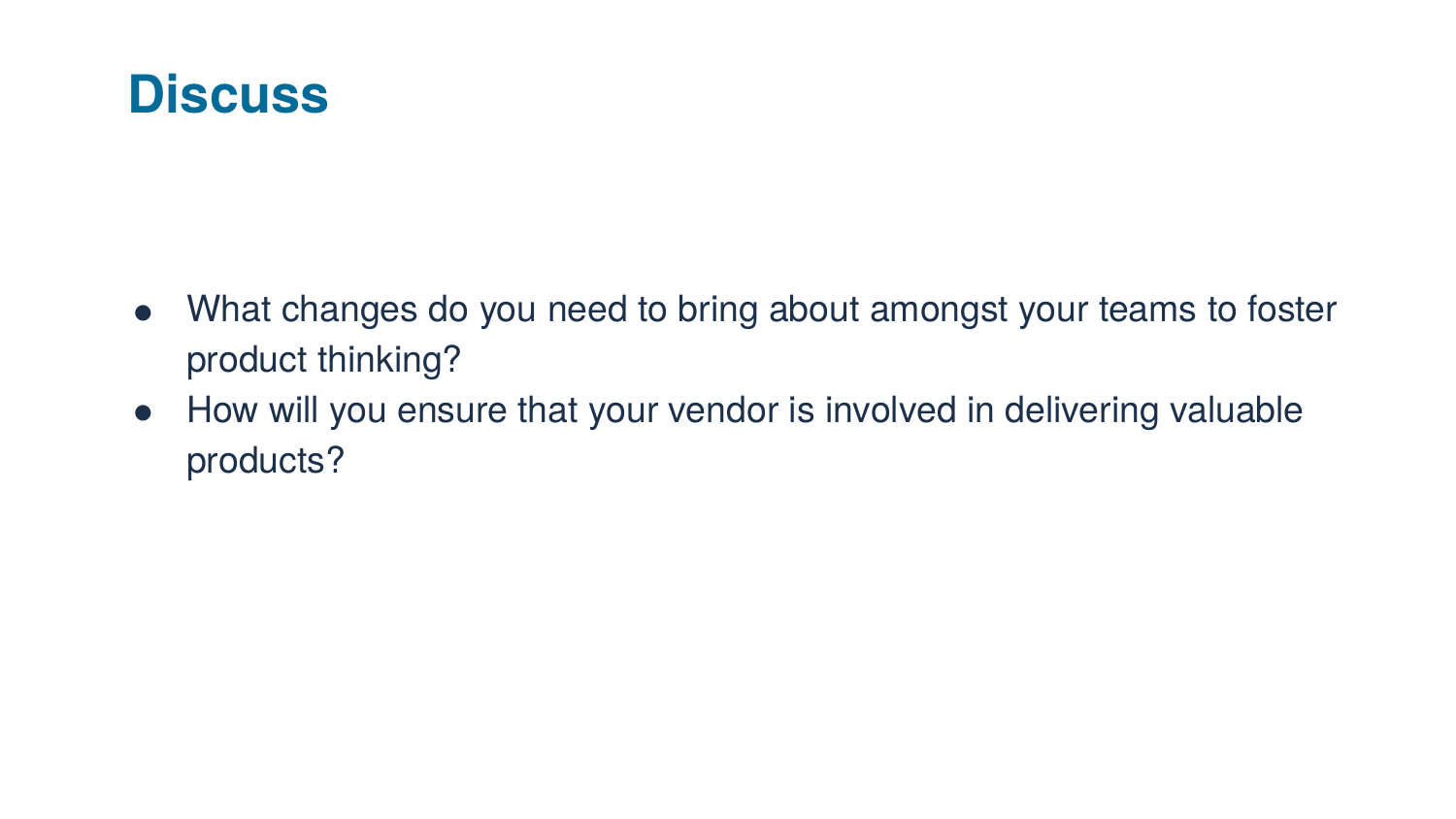

# Discuss
What changes do you need to bring about amongst your teams to foster product thinking?
How will you ensure that your vendor is involved in delivering valuable products?